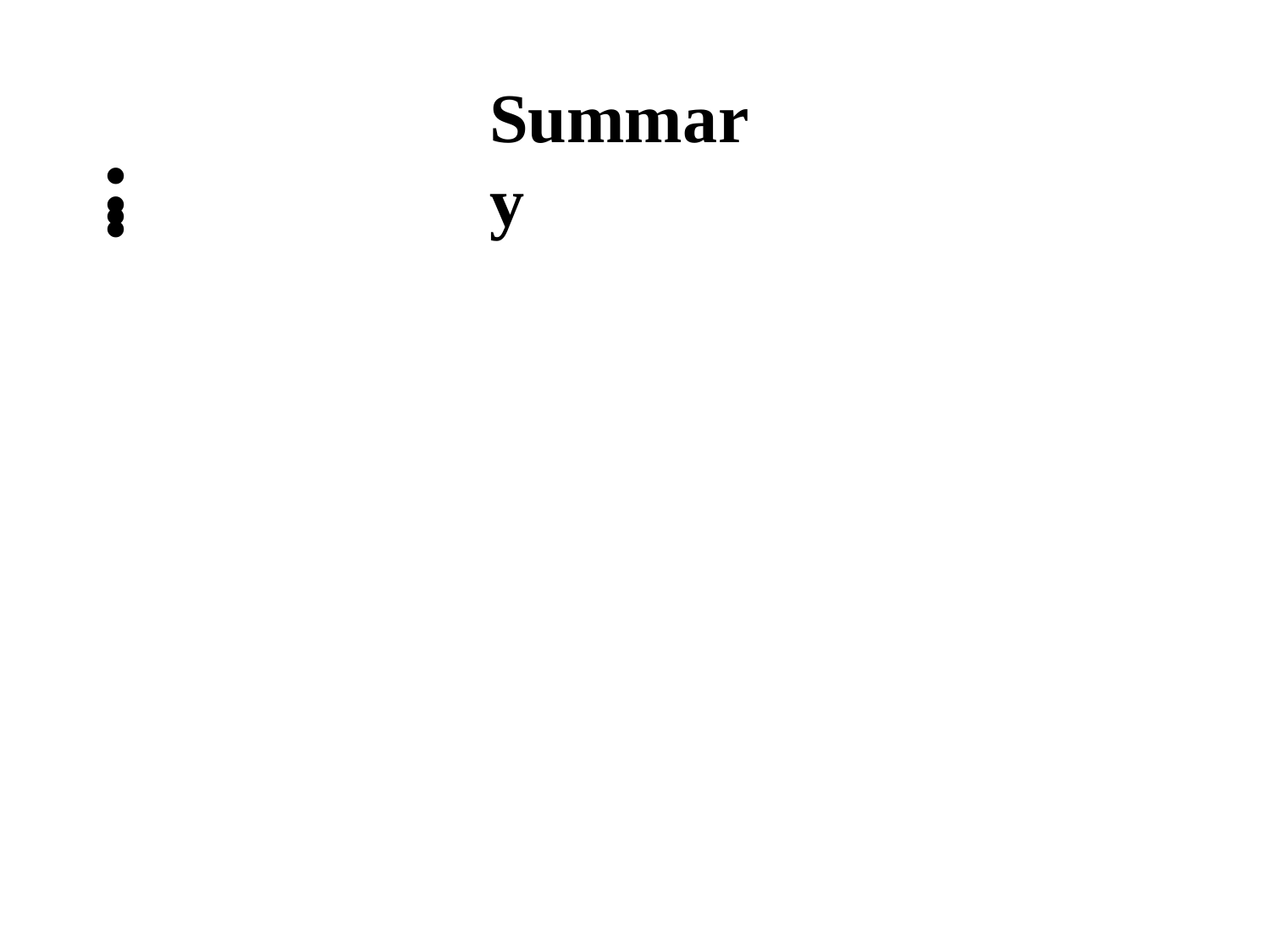

Summary
Hash tables can be used to implement the insert  and find operations in constant average time.
–	it depends on the load factor not on the number of items
in the table.
It is important to have a prime TableSize and a  correct choice of load factor and hash function.
For separate chaining the load factor should be  close to 1.
For open addressing load factor should not exceed
0.5 unless this is completely unavoidable.
–	Rehashing can be implemented to grow (or shrink) the
table.
58